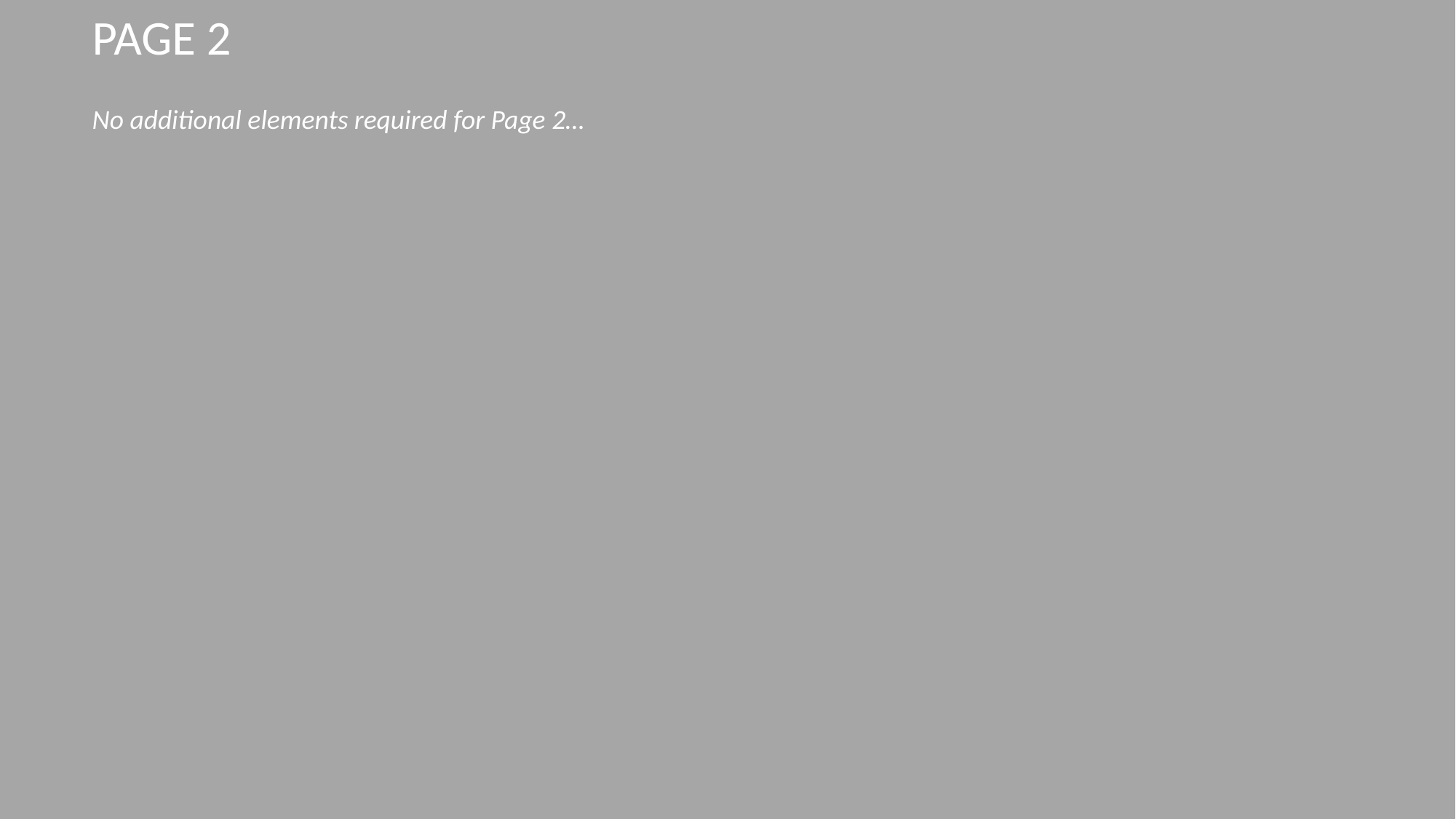

PAGE 2
No additional elements required for Page 2…